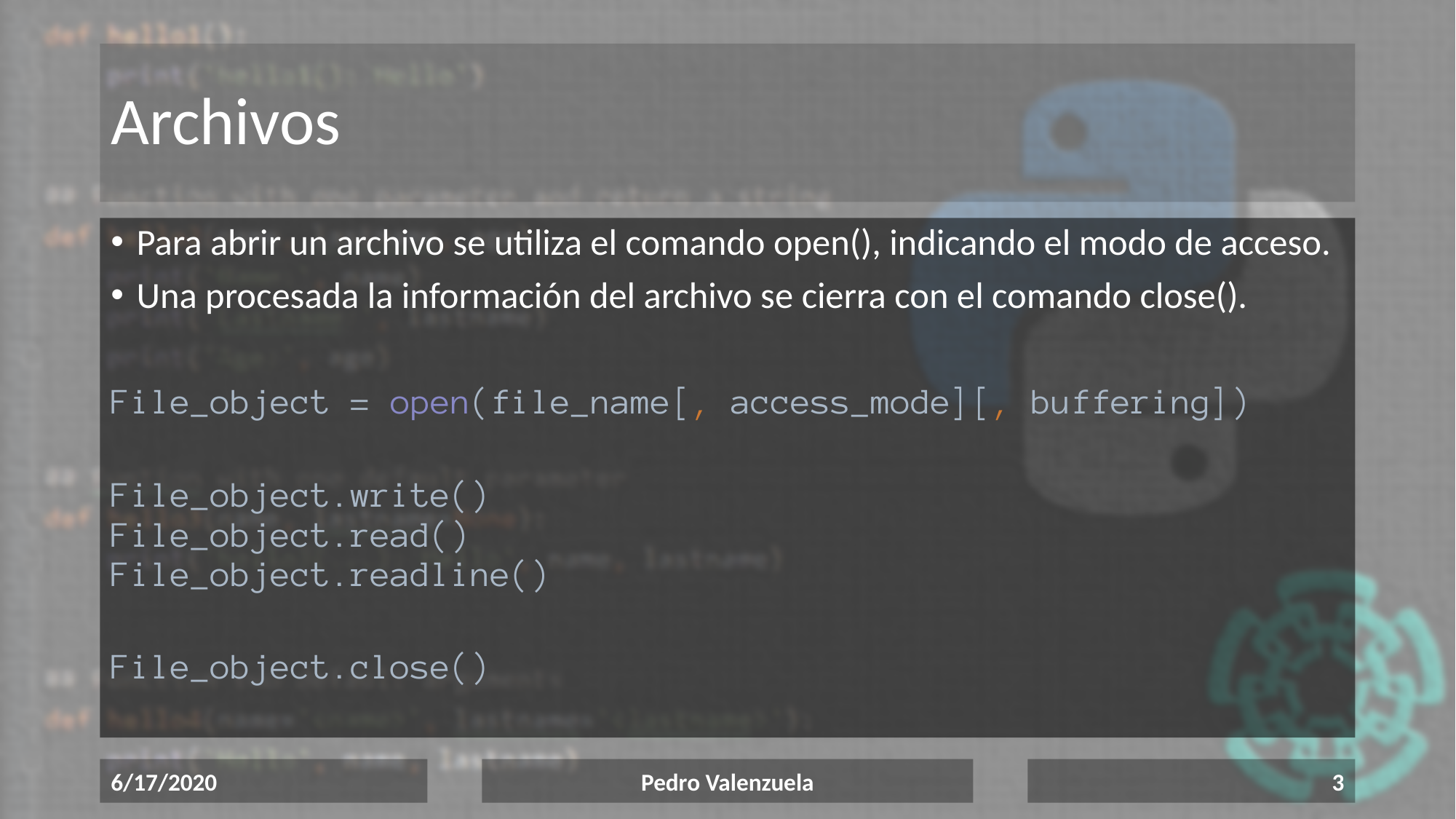

# Archivos
Para abrir un archivo se utiliza el comando open(), indicando el modo de acceso.
Una procesada la información del archivo se cierra con el comando close().

File_object = open(file_name[, access_mode][, buffering])
File_object.write()
File_object.read()
File_object.readline()
File_object.close()
6/17/2020
Pedro Valenzuela
3